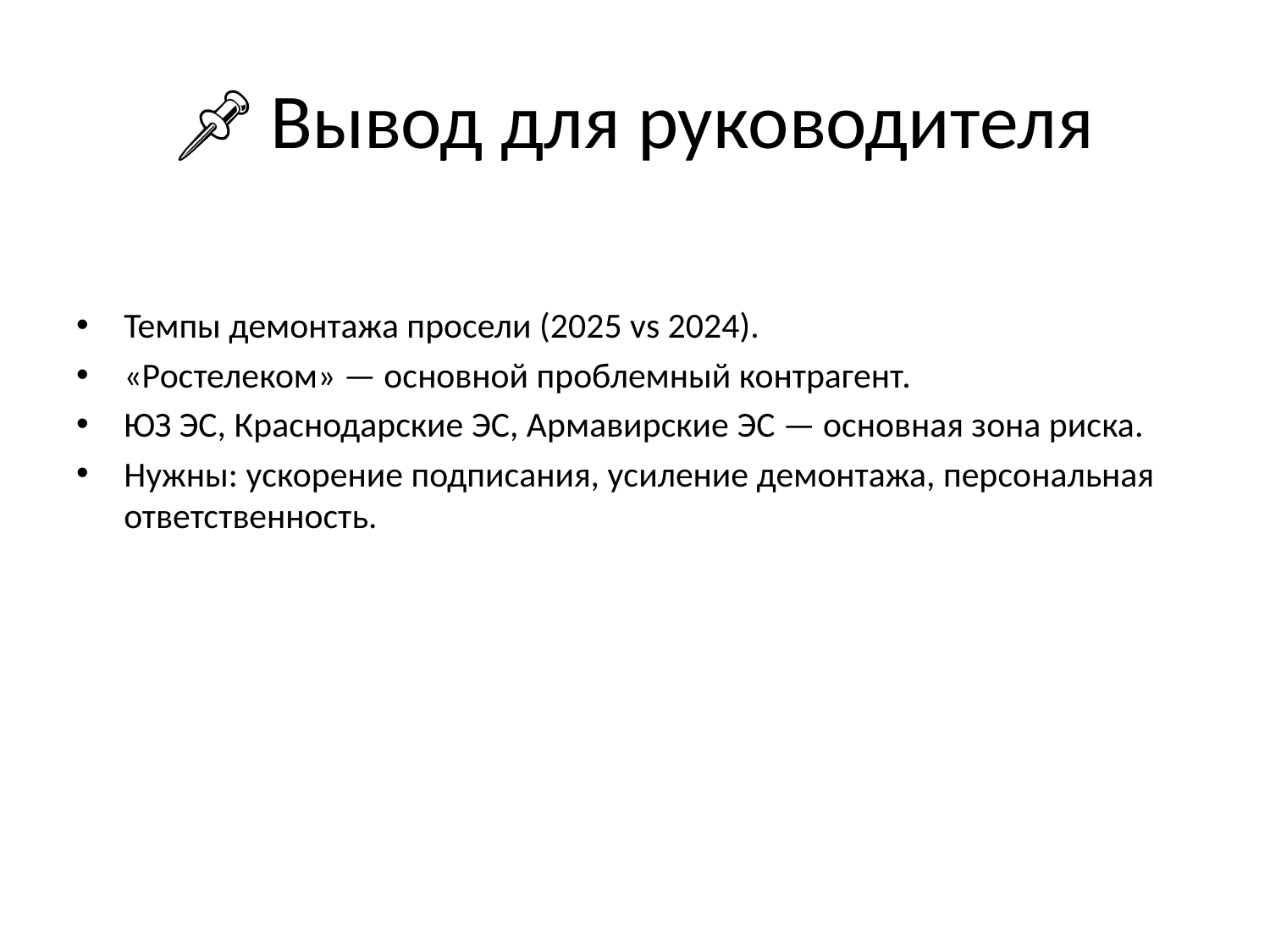

# 📌 Вывод для руководителя

Темпы демонтажа просели (2025 vs 2024).
«Ростелеком» — основной проблемный контрагент.
ЮЗ ЭС, Краснодарские ЭС, Армавирские ЭС — основная зона риска.
Нужны: ускорение подписания, усиление демонтажа, персональная ответственность.